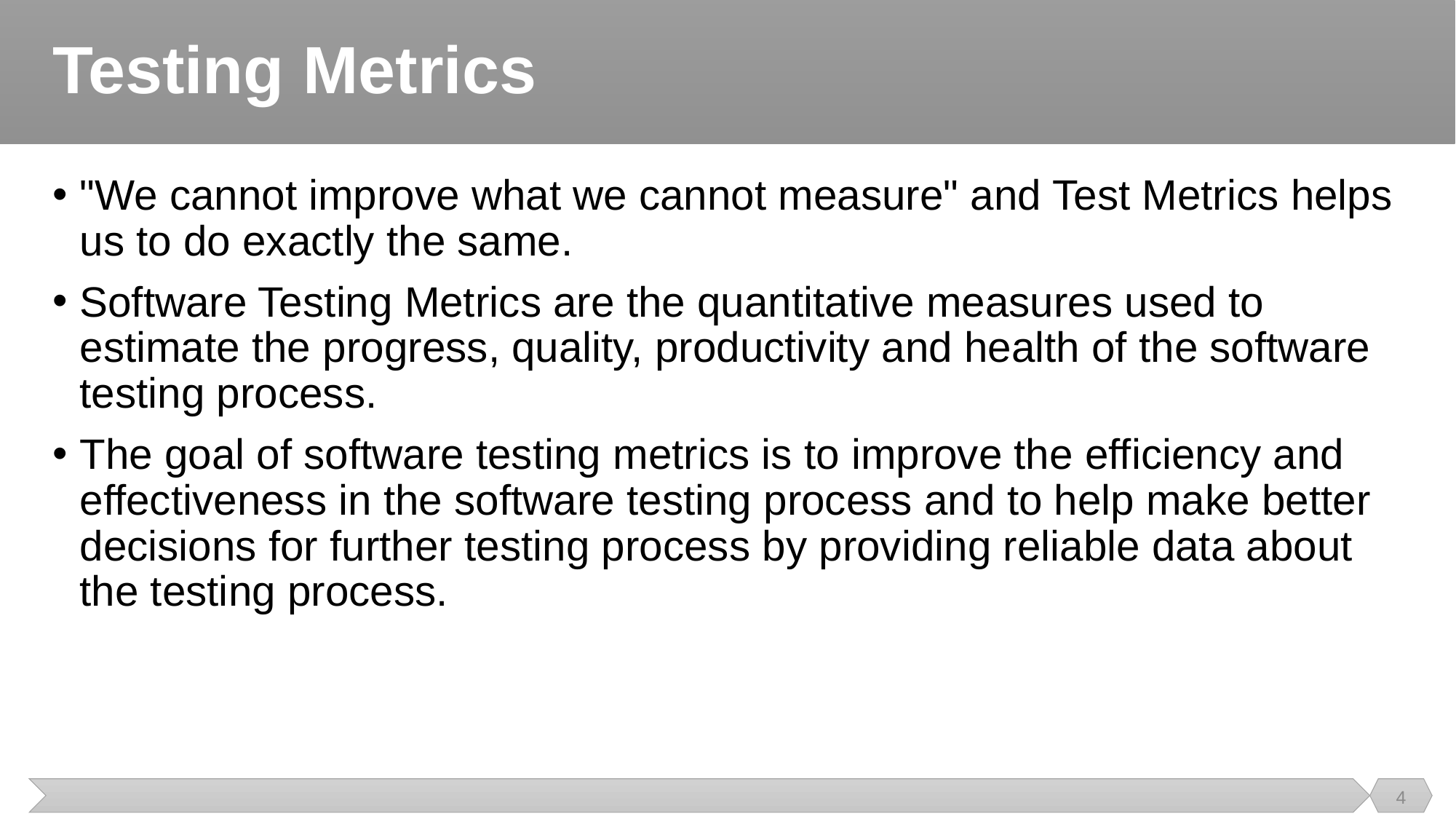

# Testing Metrics
"We cannot improve what we cannot measure" and Test Metrics helps us to do exactly the same.
Software Testing Metrics are the quantitative measures used to estimate the progress, quality, productivity and health of the software testing process.
The goal of software testing metrics is to improve the efficiency and effectiveness in the software testing process and to help make better decisions for further testing process by providing reliable data about the testing process.
4